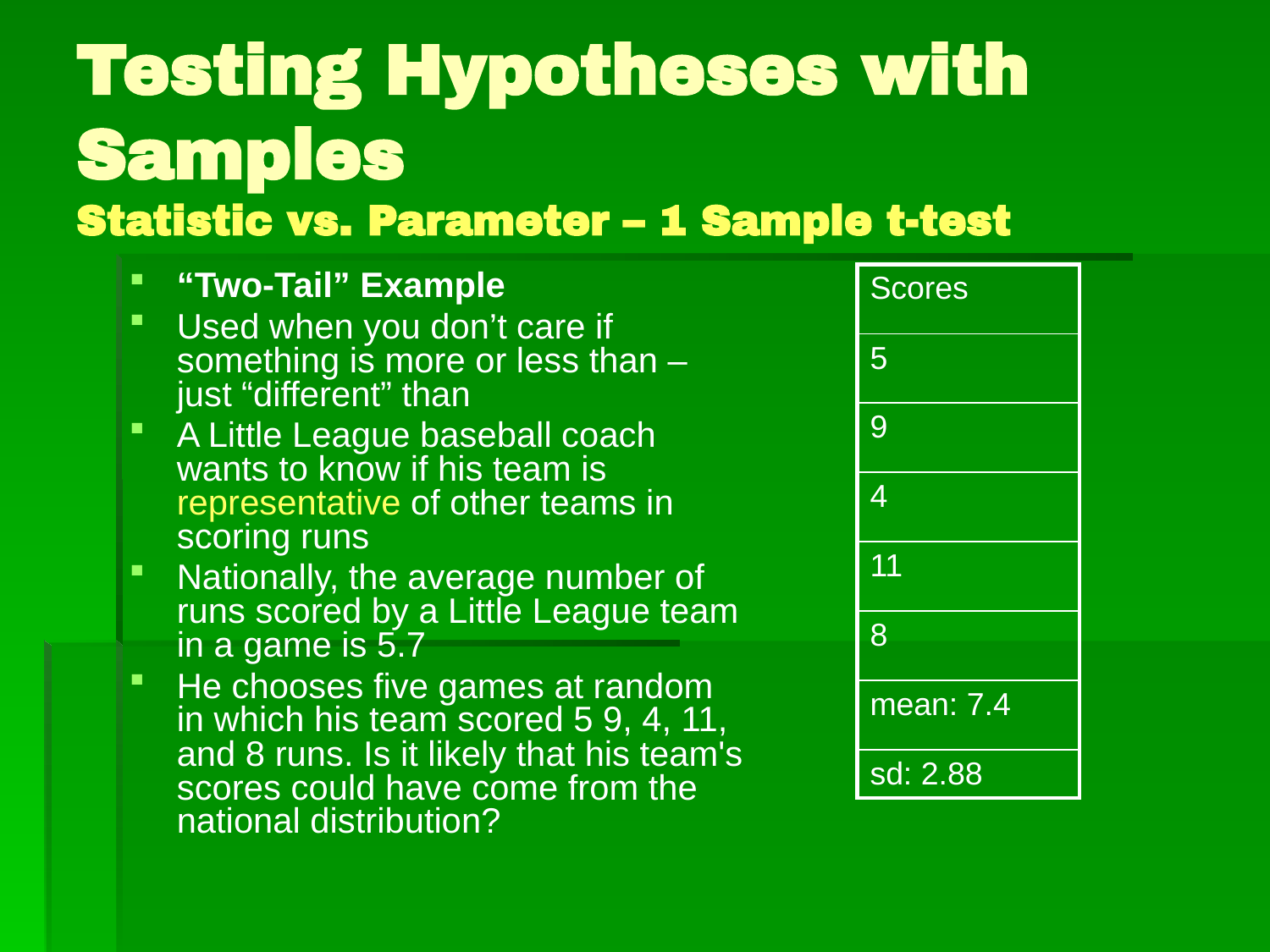

# Testing Hypotheses with Samples Statistic vs. Parameter – 1 Sample t-test
“Two-Tail” Example
Used when you don’t care if something is more or less than – just “different” than
A Little League baseball coach wants to know if his team is representative of other teams in scoring runs
Nationally, the average number of runs scored by a Little League team in a game is 5.7
He chooses five games at random in which his team scored 5 9, 4, 11, and 8 runs. Is it likely that his team's scores could have come from the national distribution?
| Scores |
| --- |
| 5 |
| 9 |
| 4 |
| 11 |
| 8 |
| mean: 7.4 |
| sd: 2.88 |